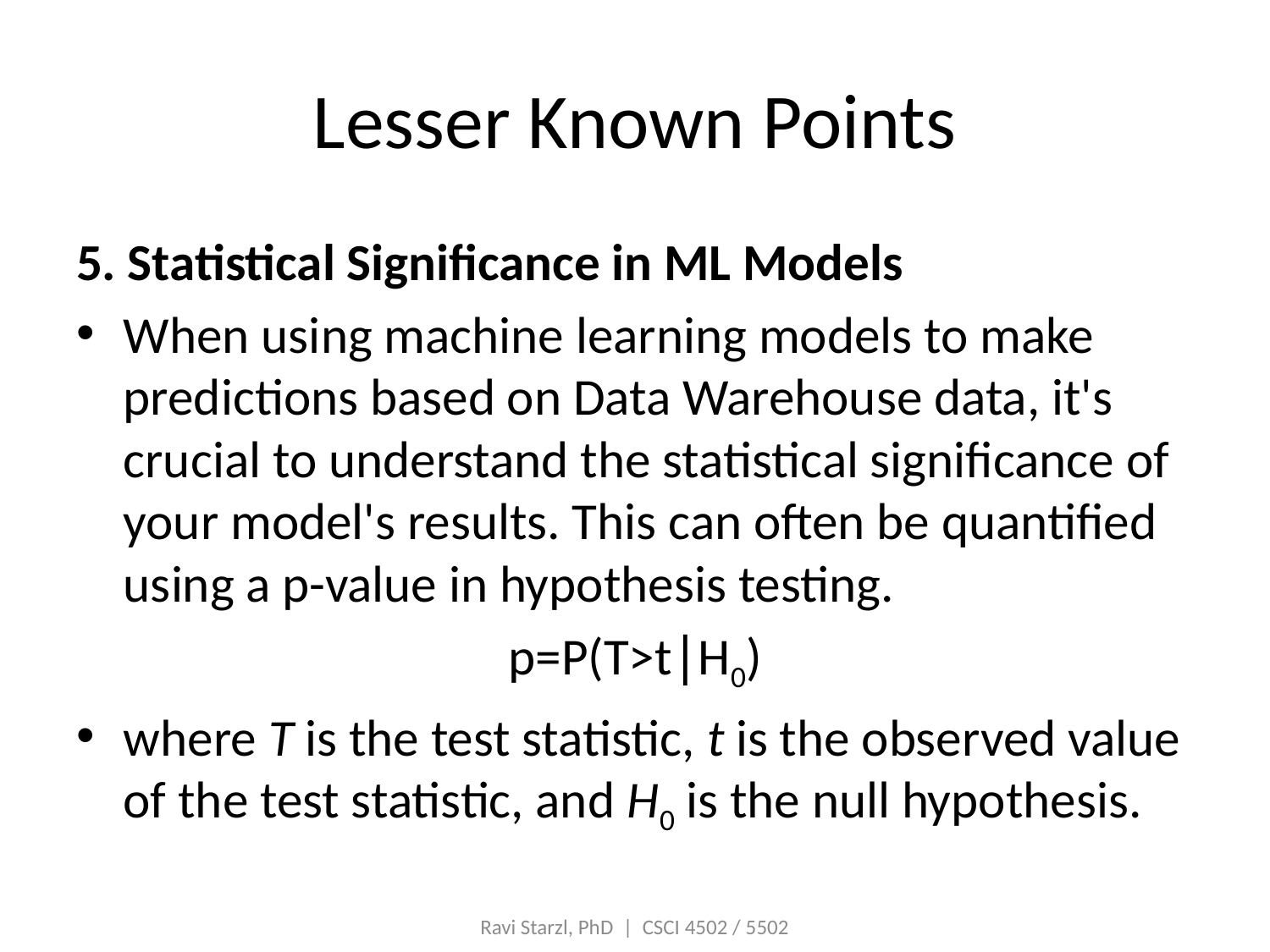

# Lesser Known Points
5. Statistical Significance in ML Models
When using machine learning models to make predictions based on Data Warehouse data, it's crucial to understand the statistical significance of your model's results. This can often be quantified using a p-value in hypothesis testing.
p=P(T>t∣H0​)
where T is the test statistic, t is the observed value of the test statistic, and H0​ is the null hypothesis.

Ravi Starzl, PhD  |  CSCI 4502 / 5502